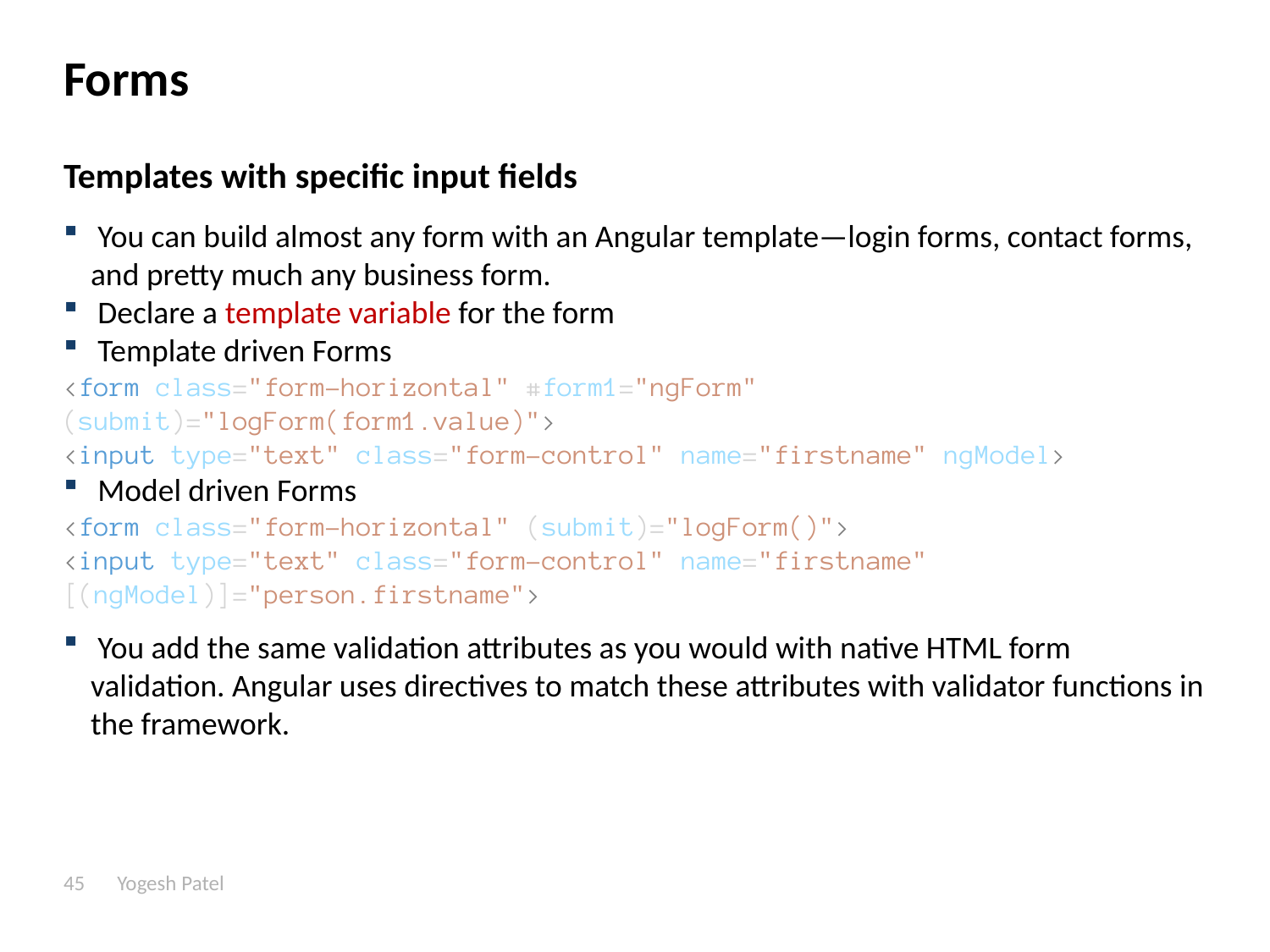

# Forms
Templates with specific input fields
 You can build almost any form with an Angular template—login forms, contact forms, and pretty much any business form.
 Declare a template variable for the form
 Template driven Forms
<form class="form-horizontal" #form1="ngForm" (submit)="logForm(form1.value)">
<input type="text" class="form-control" name="firstname" ngModel>
 Model driven Forms
<form class="form-horizontal" (submit)="logForm()">
<input type="text" class="form-control" name="firstname" [(ngModel)]="person.firstname">
 You add the same validation attributes as you would with native HTML form validation. Angular uses directives to match these attributes with validator functions in the framework.
45
Yogesh Patel